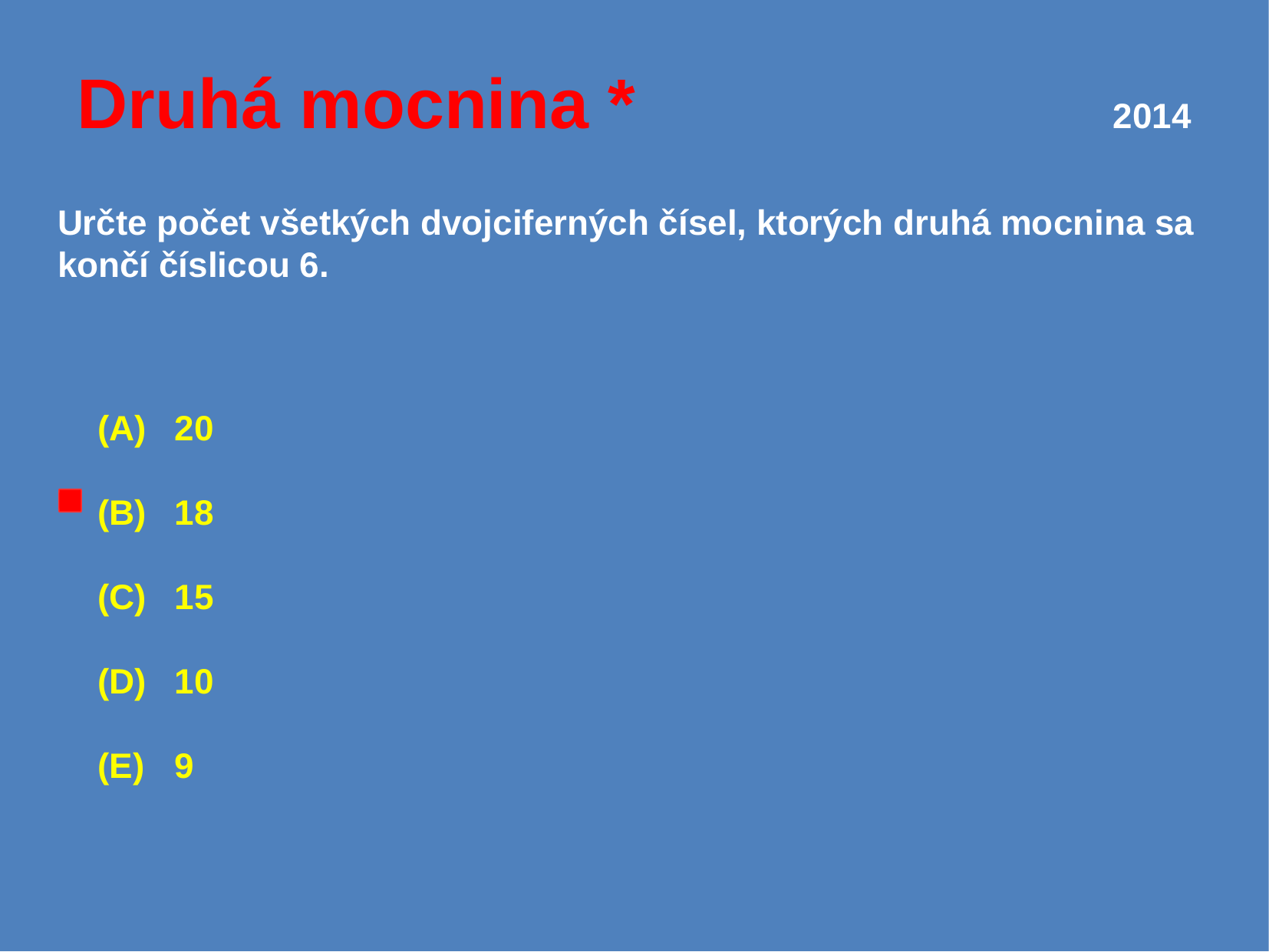

# Druhá mocnina *					2014
Určte počet všetkých dvojciferných čísel, ktorých druhá mocnina sa končí číslicou 6.
  20
  18
  15
  10
  9